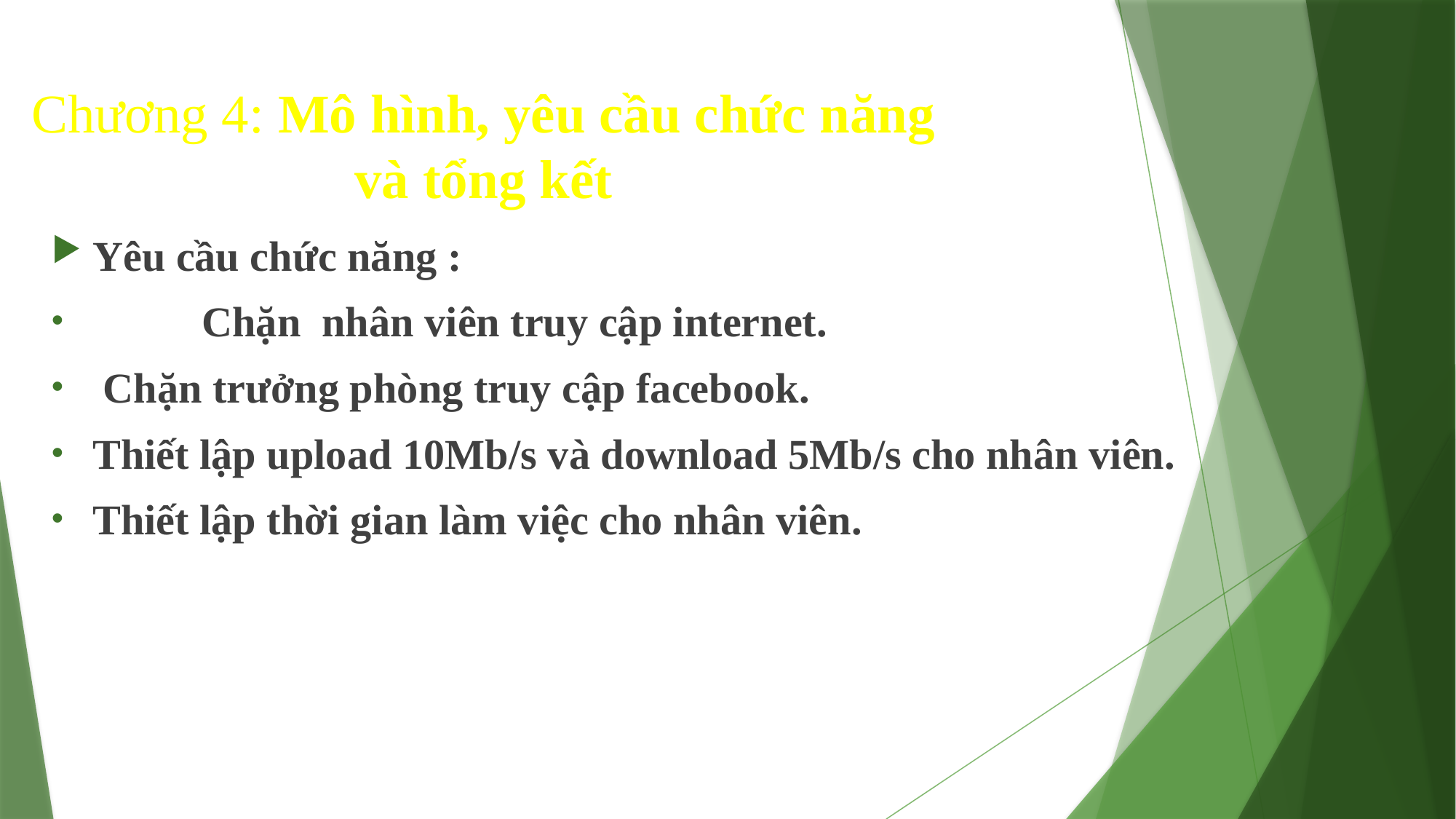

Chương 4: Mô hình, yêu cầu chức năng và tổng kết
Yêu cầu chức năng :
	Chặn  nhân viên truy cập internet.
 Chặn trưởng phòng truy cập facebook.
Thiết lập upload 10Mb/s và download 5Mb/s cho nhân viên.
Thiết lập thời gian làm việc cho nhân viên.